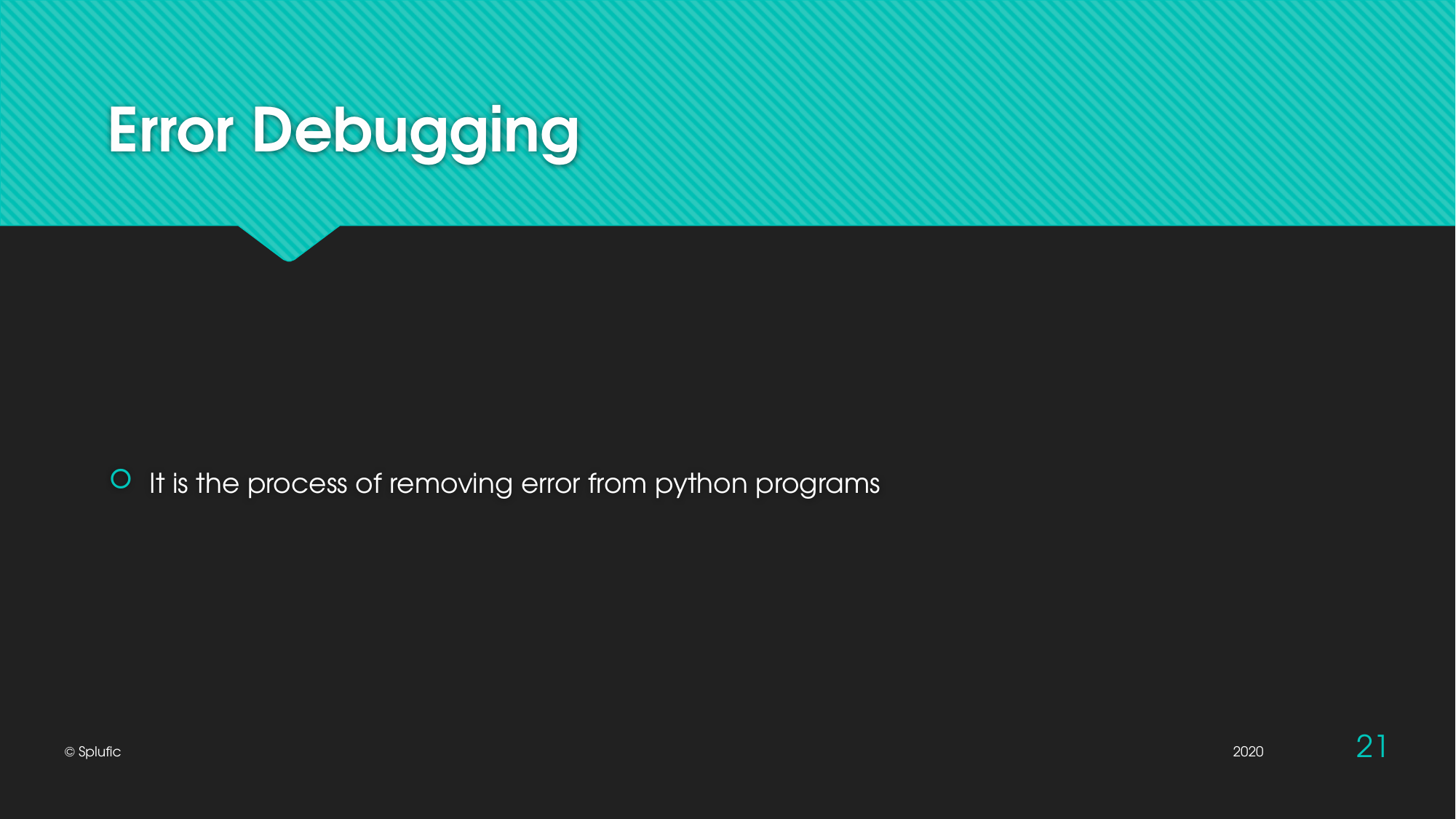

# Error Debugging
It is the process of removing error from python programs
21
© Splufic
2020